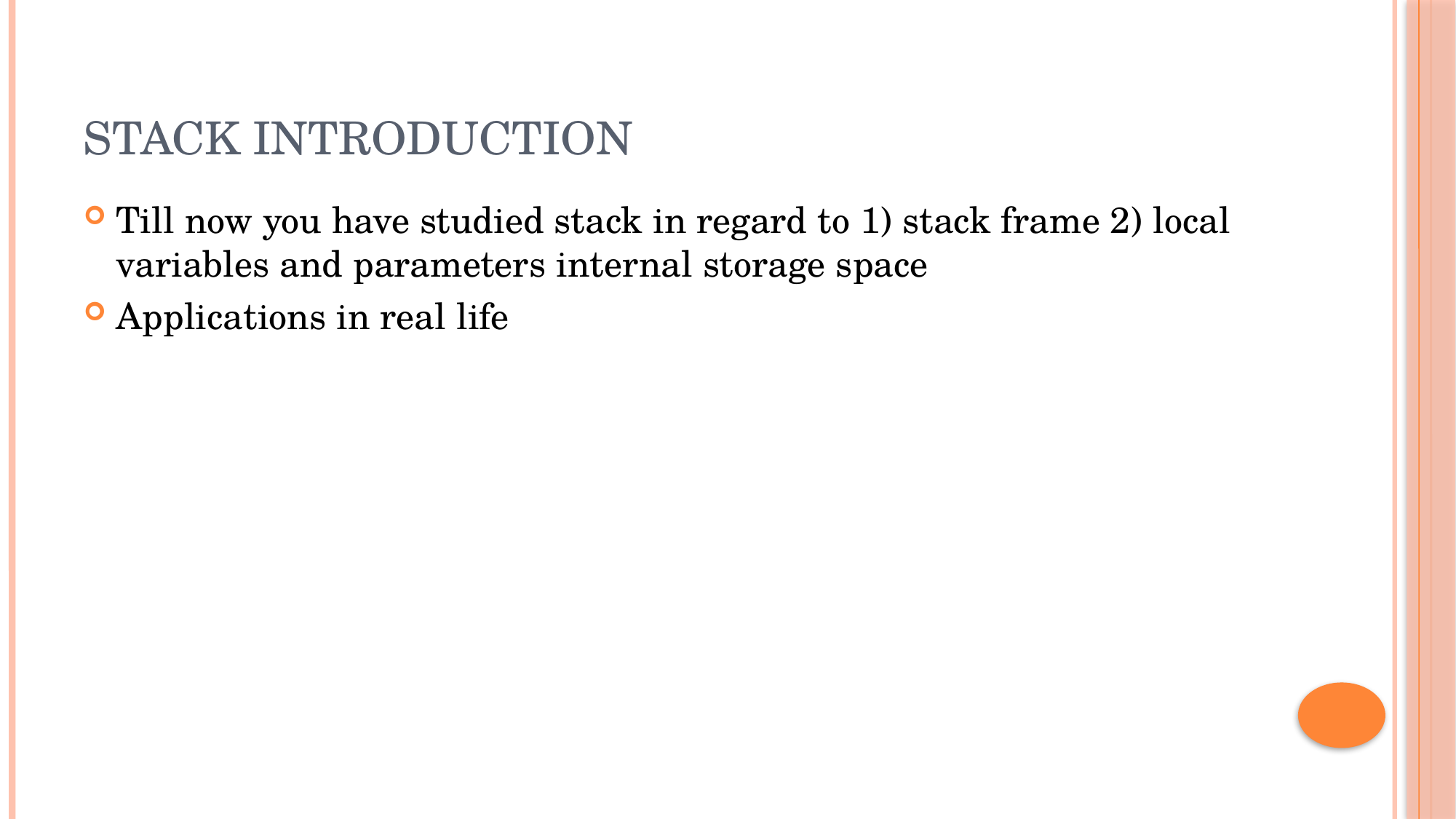

# Stack introduction
Till now you have studied stack in regard to 1) stack frame 2) local variables and parameters internal storage space
Applications in real life